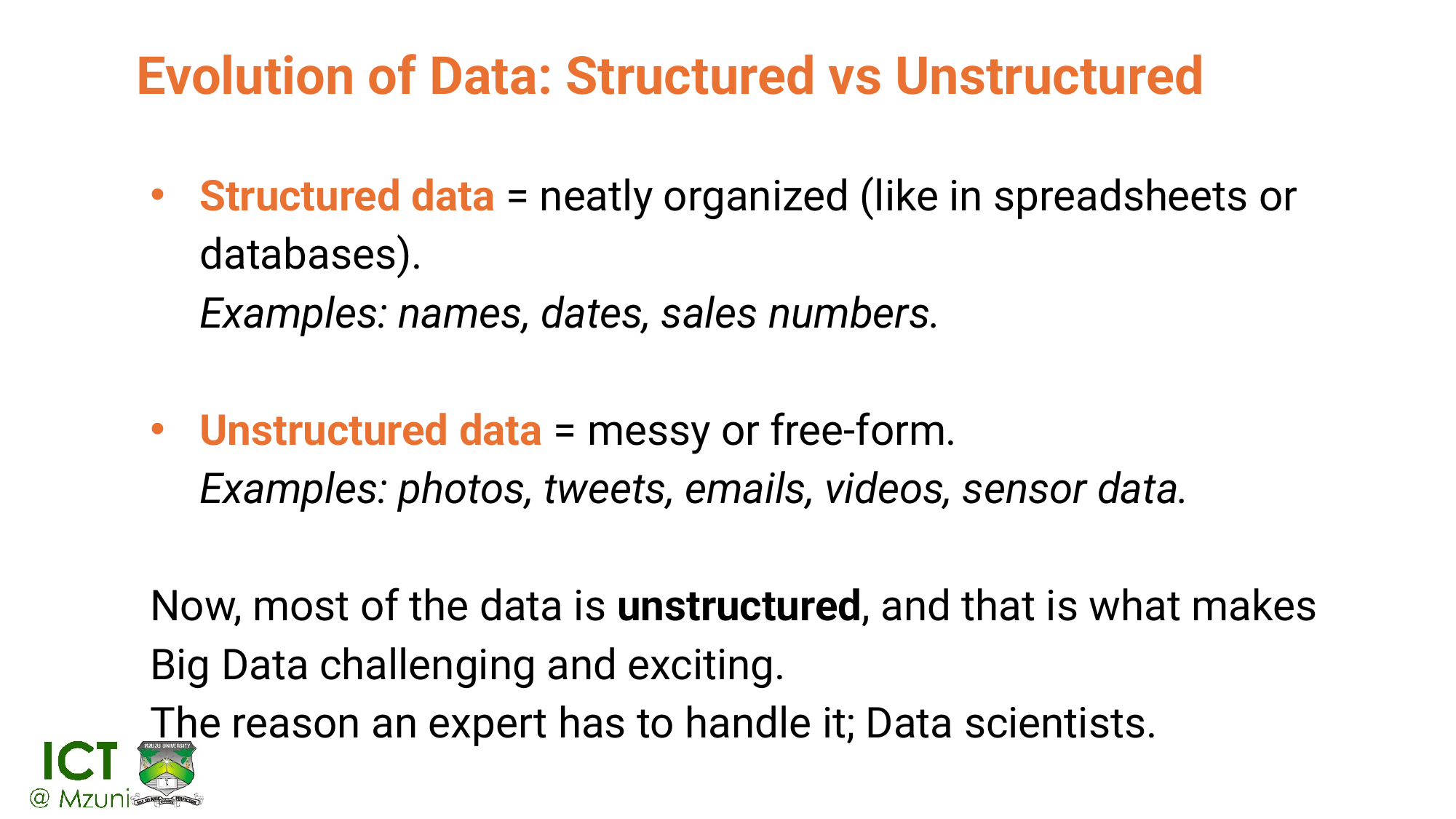

# Evolution of Data: Structured vs Unstructured
Structured data = neatly organized (like in spreadsheets or databases).
Examples: names, dates, sales numbers.

Unstructured data = messy or free-form.
Examples: photos, tweets, emails, videos, sensor data.

Now, most of the data is unstructured, and that is what makes Big Data challenging and exciting.
The reason an expert has to handle it; Data scientists.